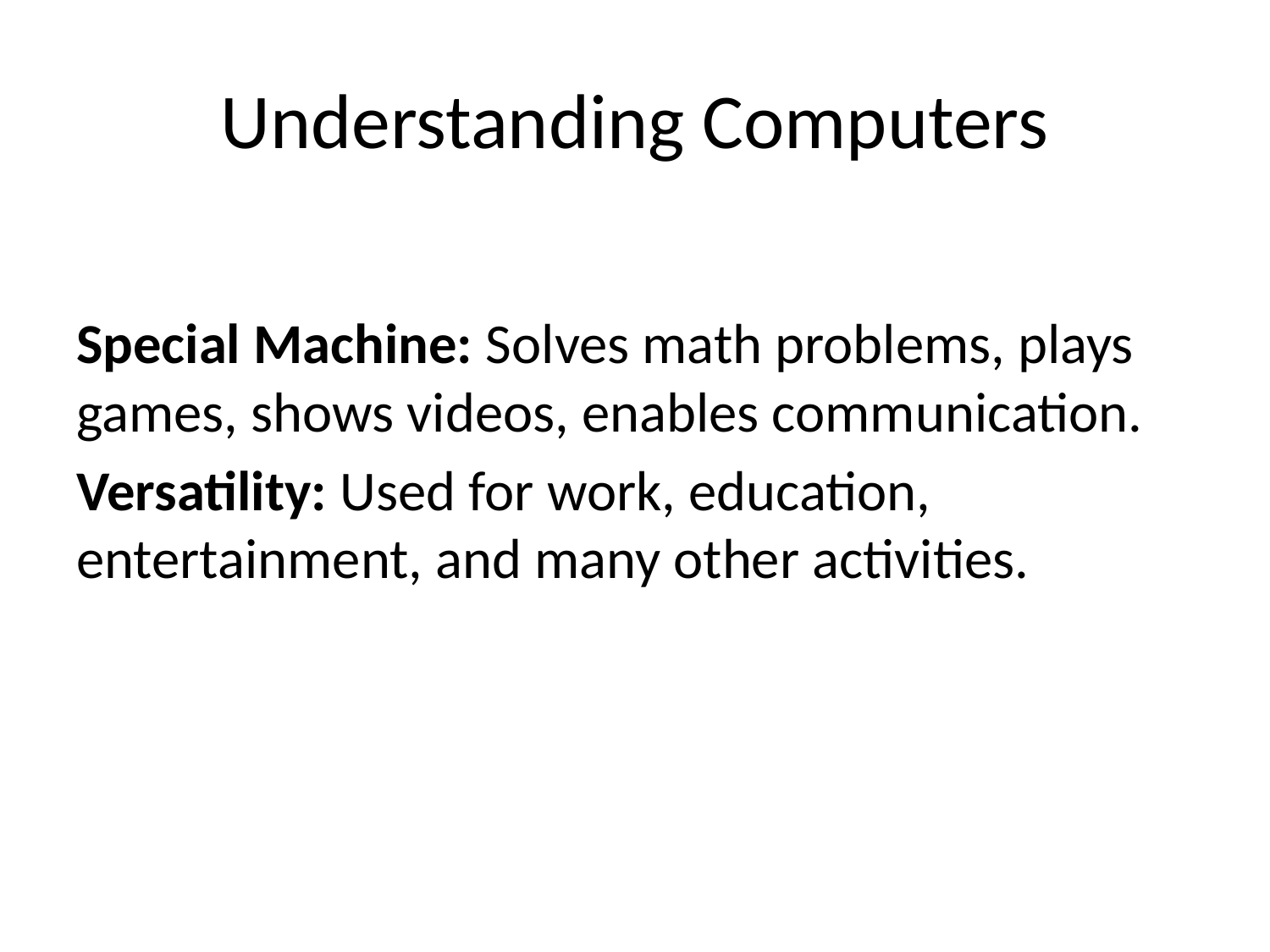

# Understanding Computers

Special Machine: Solves math problems, plays games, shows videos, enables communication.
Versatility: Used for work, education, entertainment, and many other activities.